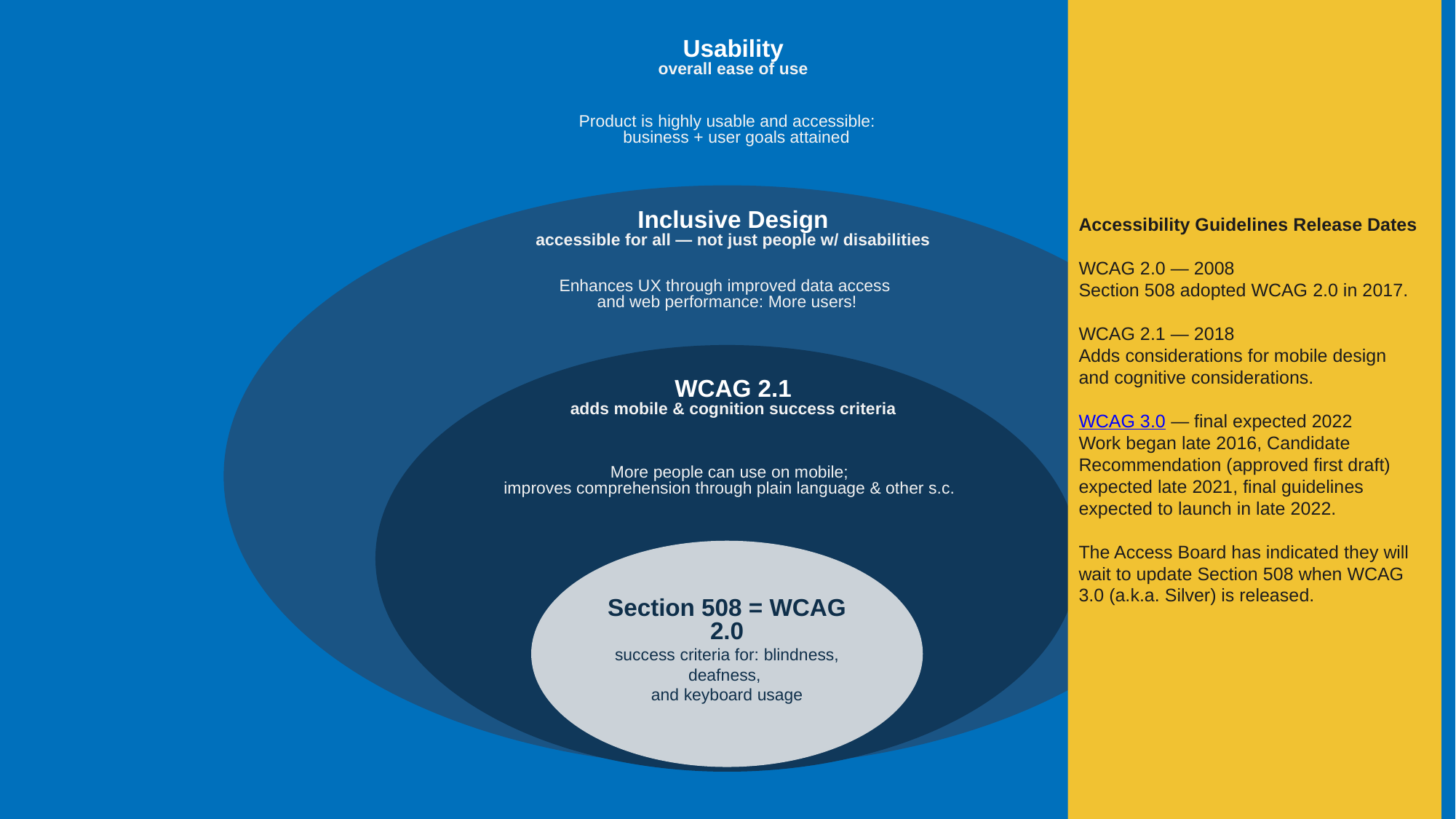

Accessibility Guidelines Release Dates

WCAG 2.0 — 2008
Section 508 adopted WCAG 2.0 in 2017.

WCAG 2.1 — 2018
Adds considerations for mobile design
and cognitive considerations.

WCAG 3.0 — final expected 2022
Work began late 2016, Candidate Recommendation (approved first draft) expected late 2021, final guidelines expected to launch in late 2022.

The Access Board has indicated they will wait to update Section 508 when WCAG 3.0 (a.k.a. Silver) is released.

Usability
overall ease of use
Product is highly usable and accessible:
    business + user goals attained
Inclusive Design
accessible for all — not just people w/ disabilities

Enhances UX through improved data access
and web performance: More users!
WCAG 2.1
adds mobile & cognition success criteria

More people can use on mobile;
improves comprehension through plain language & other s.c.

Section 508 = WCAG 2.0
success criteria for: blindness, deafness,
and keyboard usage